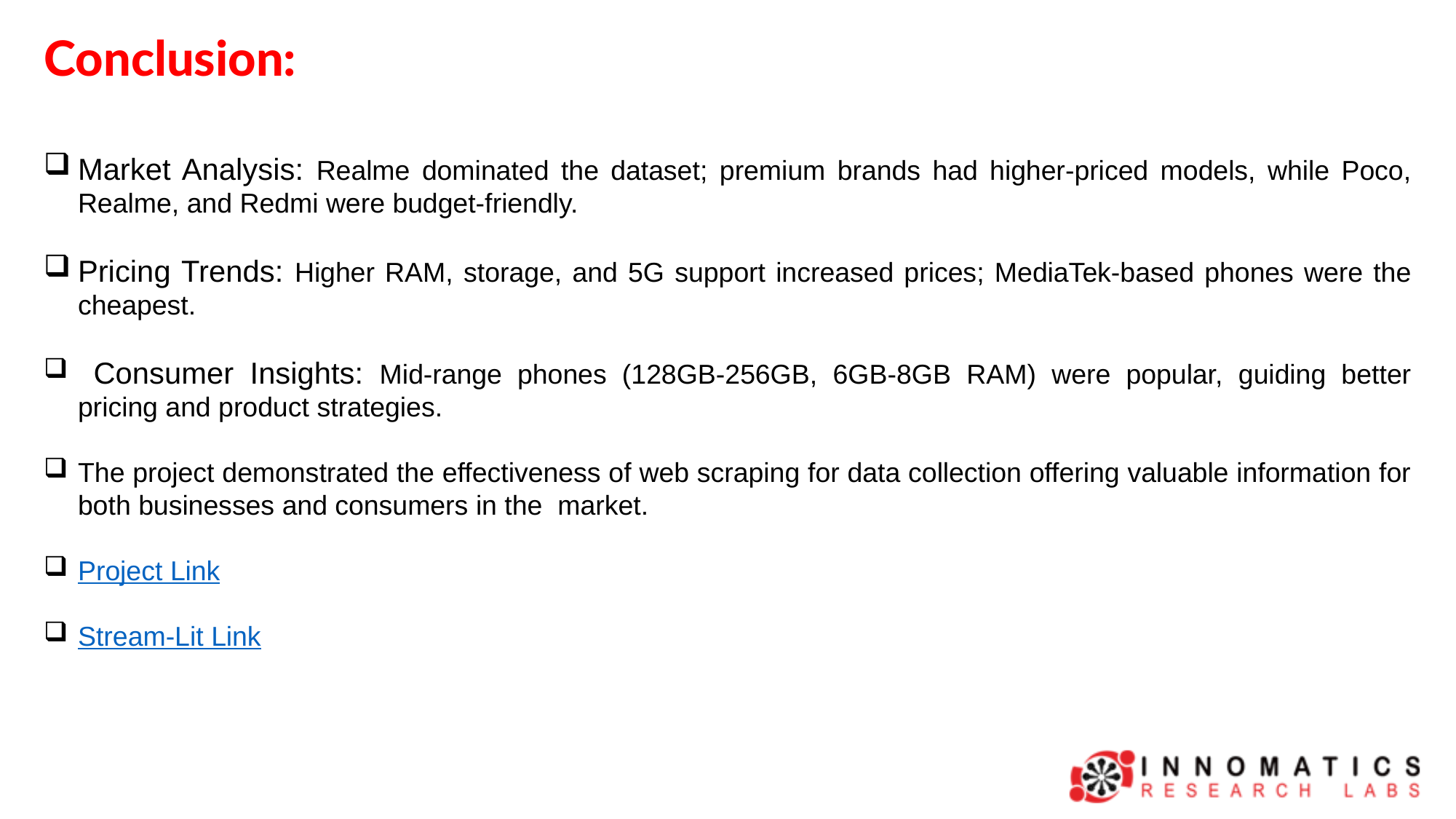

Conclusion:

Market Analysis: Realme dominated the dataset; premium brands had higher-priced models, while Poco, Realme, and Redmi were budget-friendly.

Pricing Trends: Higher RAM, storage, and 5G support increased prices; MediaTek-based phones were the cheapest.

 Consumer Insights: Mid-range phones (128GB-256GB, 6GB-8GB RAM) were popular, guiding better pricing and product strategies.

The project demonstrated the effectiveness of web scraping for data collection offering valuable information for both businesses and consumers in the  market.

Project Link

Stream-Lit Link